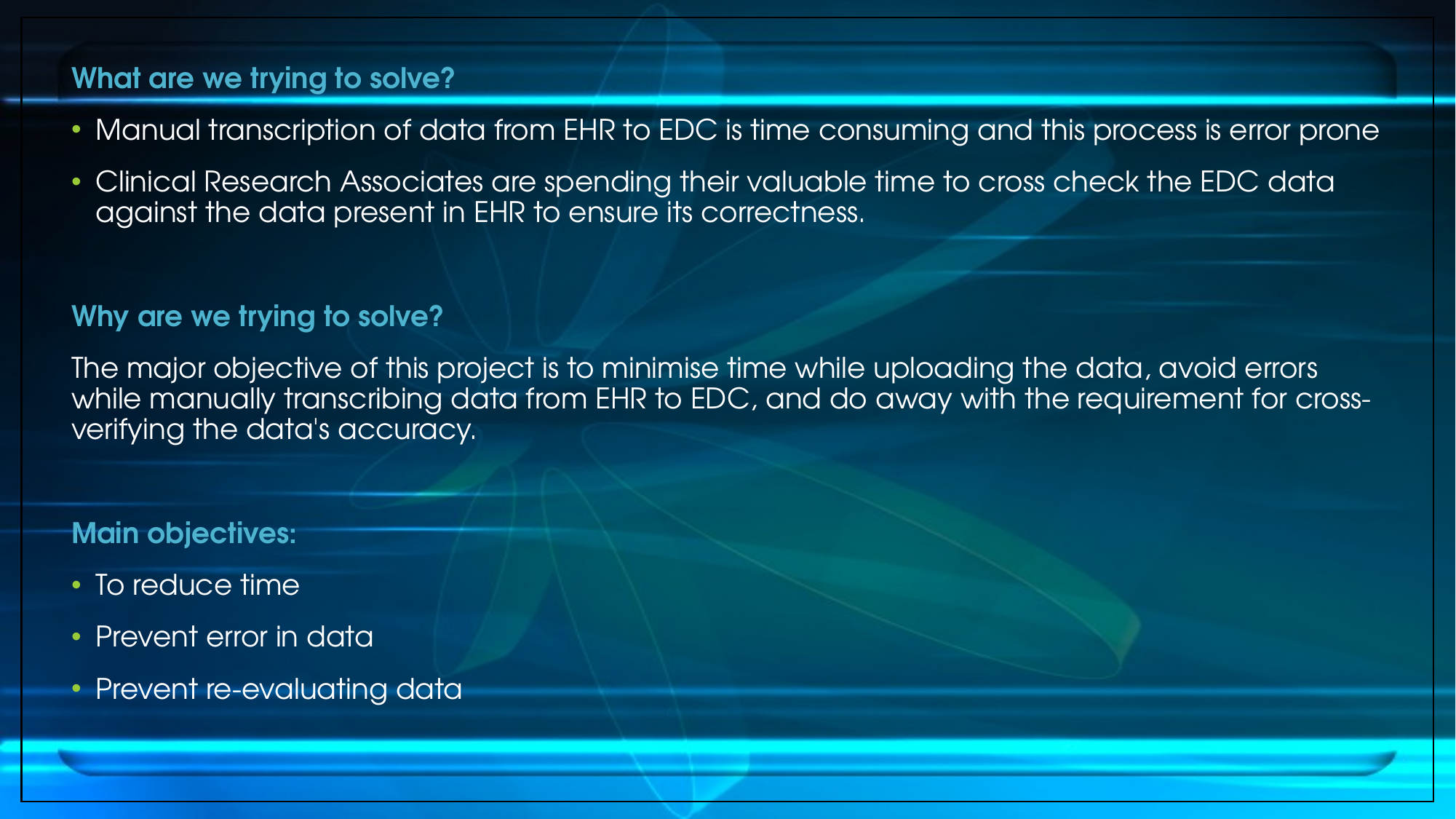

What are we trying to solve?
Manual transcription of data from EHR to EDC is time consuming and this process is error prone
Clinical Research Associates are spending their valuable time to cross check the EDC data against the data present in EHR to ensure its correctness.

Why are we trying to solve?
The major objective of this project is to minimise time while uploading the data, avoid errors while manually transcribing data from EHR to EDC, and do away with the requirement for cross-verifying the data's accuracy.

Main objectives:
To reduce time
Prevent error in data
Prevent re-evaluating data